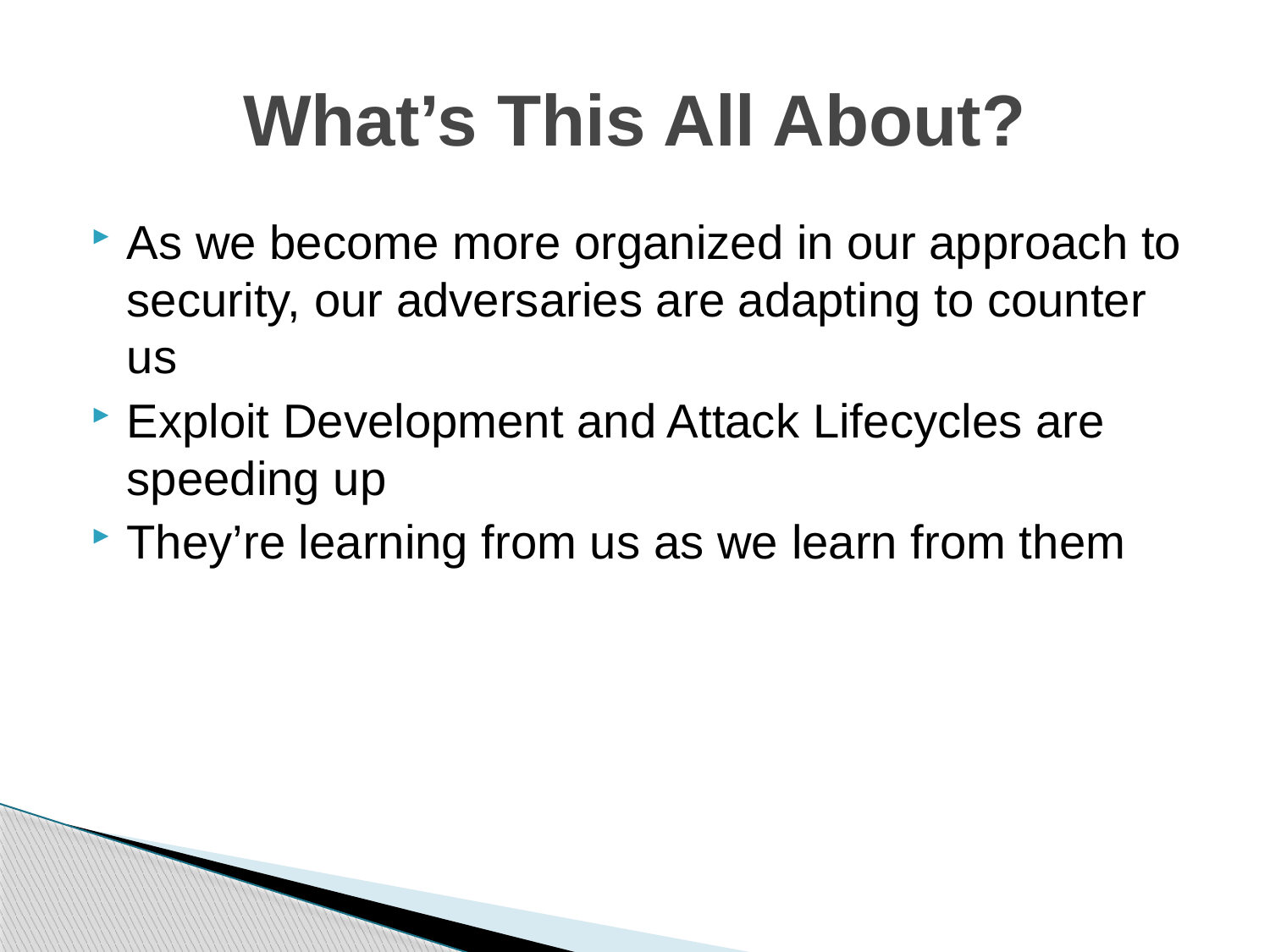

# What’s This All About?
As we become more organized in our approach to security, our adversaries are adapting to counter us
Exploit Development and Attack Lifecycles are speeding up
They’re learning from us as we learn from them